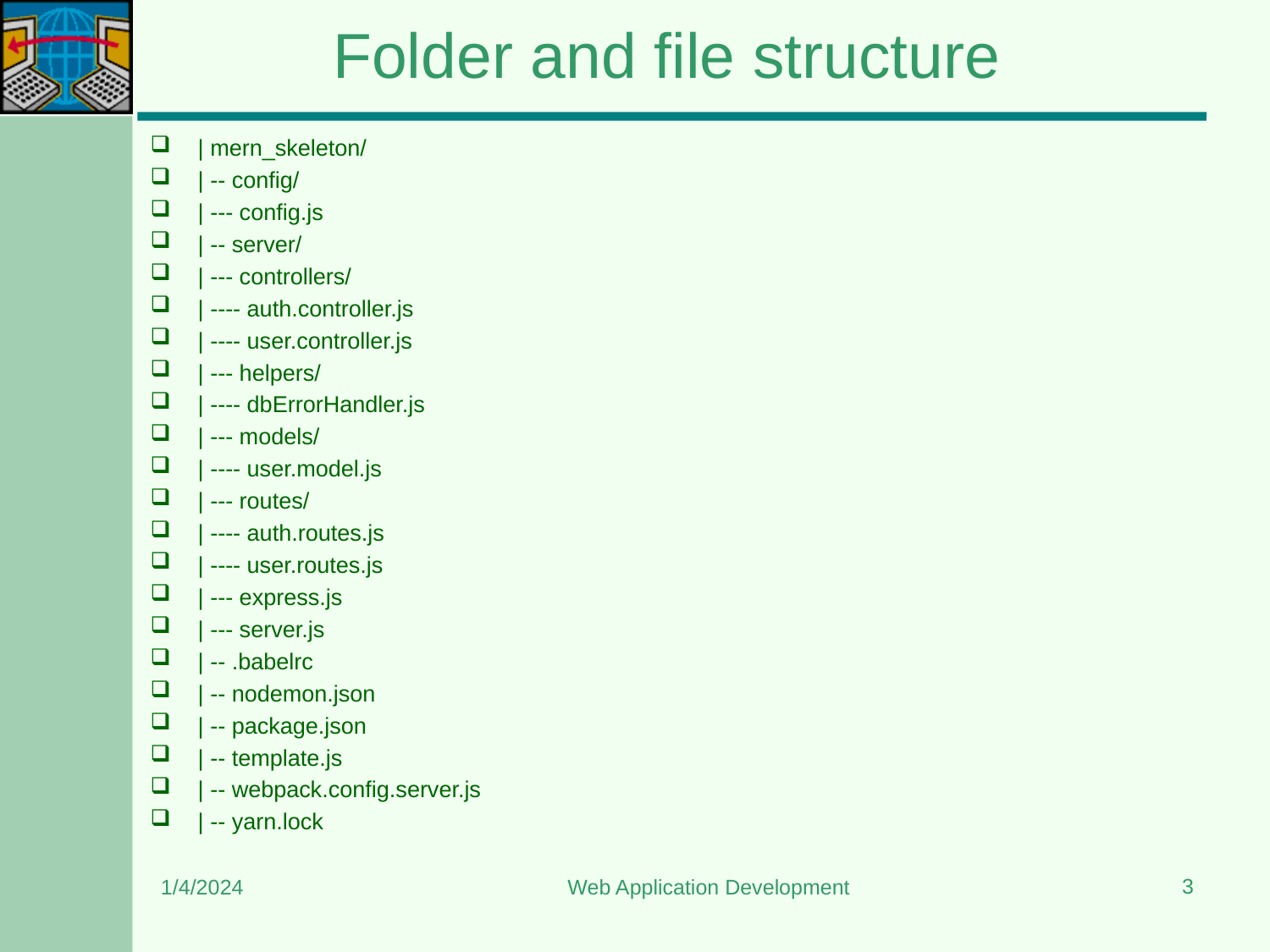

# Folder and file structure
| mern_skeleton/
| -- config/
| --- config.js
| -- server/
| --- controllers/
| ---- auth.controller.js
| ---- user.controller.js
| --- helpers/
| ---- dbErrorHandler.js
| --- models/
| ---- user.model.js
| --- routes/
| ---- auth.routes.js
| ---- user.routes.js
| --- express.js
| --- server.js
| -- .babelrc
| -- nodemon.json
| -- package.json
| -- template.js
| -- webpack.config.server.js
| -- yarn.lock
3
1/4/2024
Web Application Development